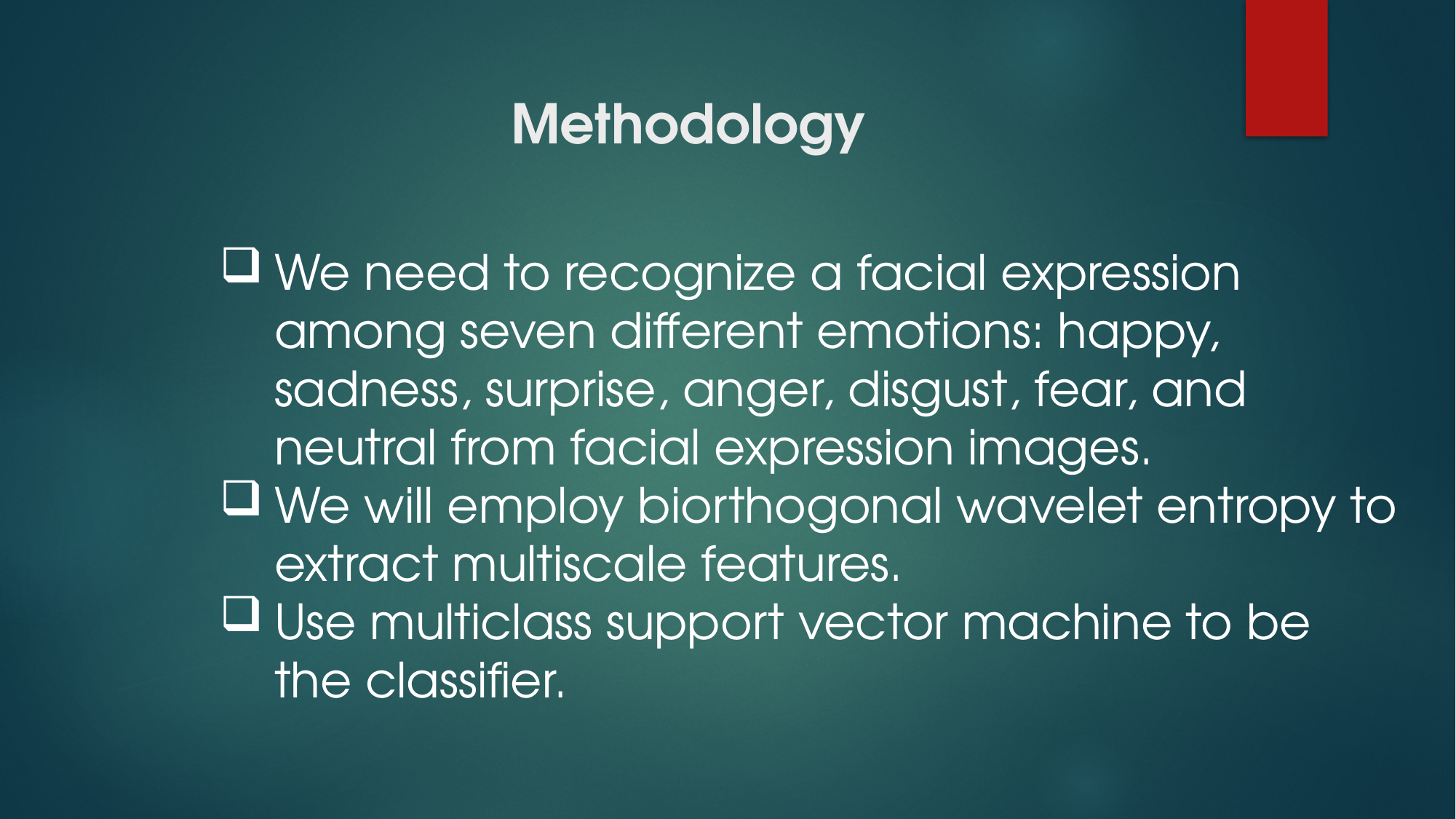

Methodology
We need to recognize a facial expression among seven different emotions: happy, sadness, surprise, anger, disgust, fear, and neutral from facial expression images.
We will employ biorthogonal wavelet entropy to extract multiscale features.
Use multiclass support vector machine to be the classifier.